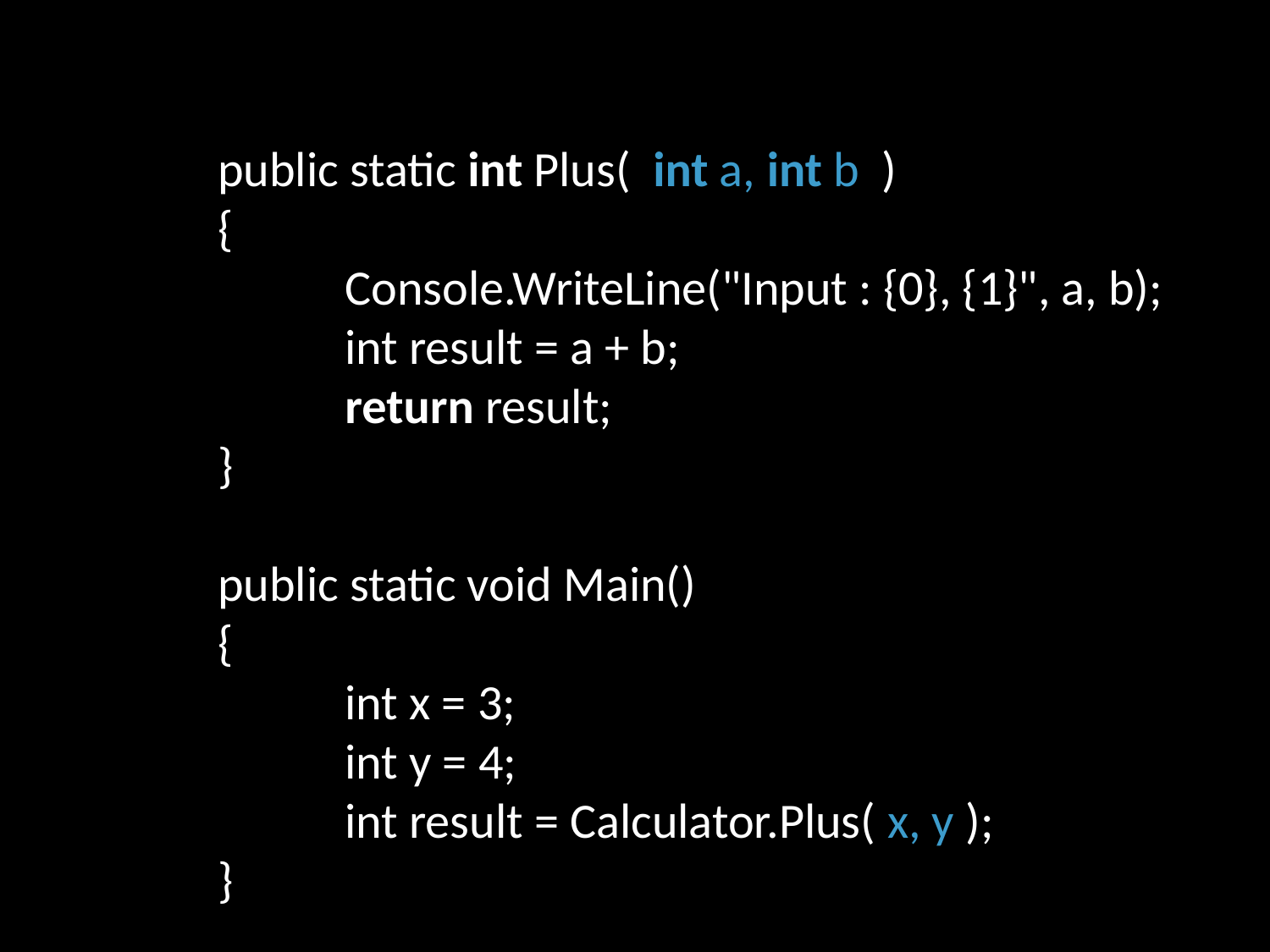

public static int Plus(  int a, int b  )
{
	Console.WriteLine("Input : {0}, {1}", a, b);
	int result = a + b;
	return result;
}

public static void Main()
{
	int x = 3;
	int y = 4;
	int result = Calculator.Plus( x, y );
}